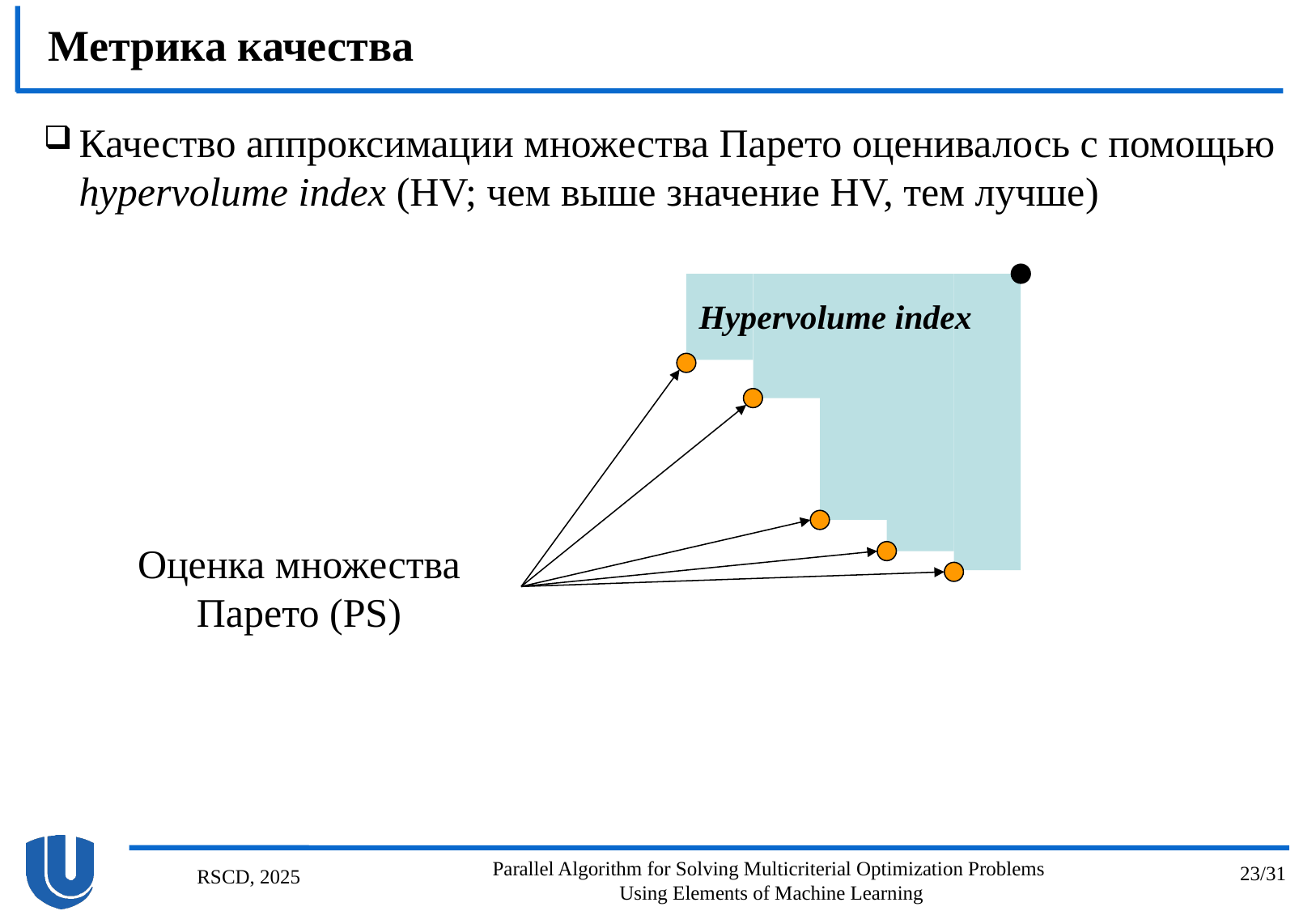

# Метрика качества
Качество аппроксимации множества Парето оценивалось с помощью hypervolume index (HV; чем выше значение HV, тем лучше)

Hypervolume index

Оценка множества Парето (PS)
Parallel Algorithm for Solving Multicriterial Optimization Problems
Using Elements of Machine Learning
23/31
RSCD, 2025